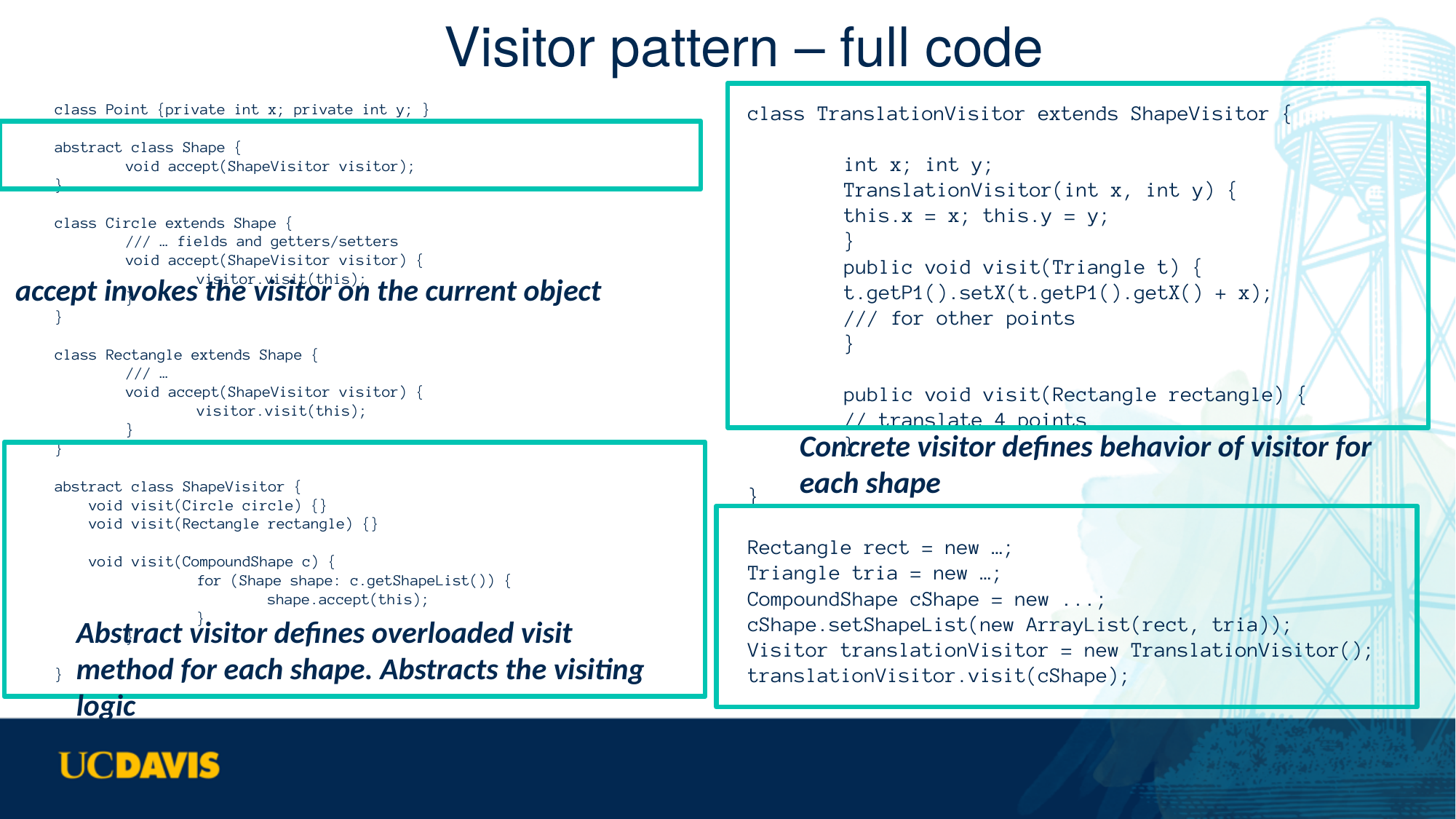

# Visitor pattern – full code

class Point {private int x; private int y; }
abstract class Shape {
	void accept(ShapeVisitor visitor);
}
class Circle extends Shape {
	/// … fields and getters/setters
	void accept(ShapeVisitor visitor) {
		visitor.visit(this);
	}
}

class Rectangle extends Shape {
	/// …
	void accept(ShapeVisitor visitor) {
		visitor.visit(this);
	}
}

abstract class ShapeVisitor {
    void visit(Circle circle) {}
    void visit(Rectangle rectangle) {}

    void visit(CompoundShape c) {
		for (Shape shape: c.getShapeList()) {
			shape.accept(this);
		}
	}

}
class TranslationVisitor extends ShapeVisitor {
    	int x; int y;
	TranslationVisitor(int x, int y) {
	this.x = x; this.y = y;
	}
	public void visit(Triangle t) {
        	t.getP1().setX(t.getP1().getX() + x);
		/// for other points
    	}

	public void visit(Rectangle rectangle) {
		// translate 4 points
    	}

}

Rectangle rect = new …;
Triangle tria = new …;
CompoundShape cShape = new ...;
cShape.setShapeList(new ArrayList(rect, tria));
Visitor translationVisitor = new TranslationVisitor();
translationVisitor.visit(cShape);

accept invokes the visitor on the current object
Concrete visitor defines behavior of visitor for each shape

Abstract visitor defines overloaded visit method for each shape. Abstracts the visiting logic